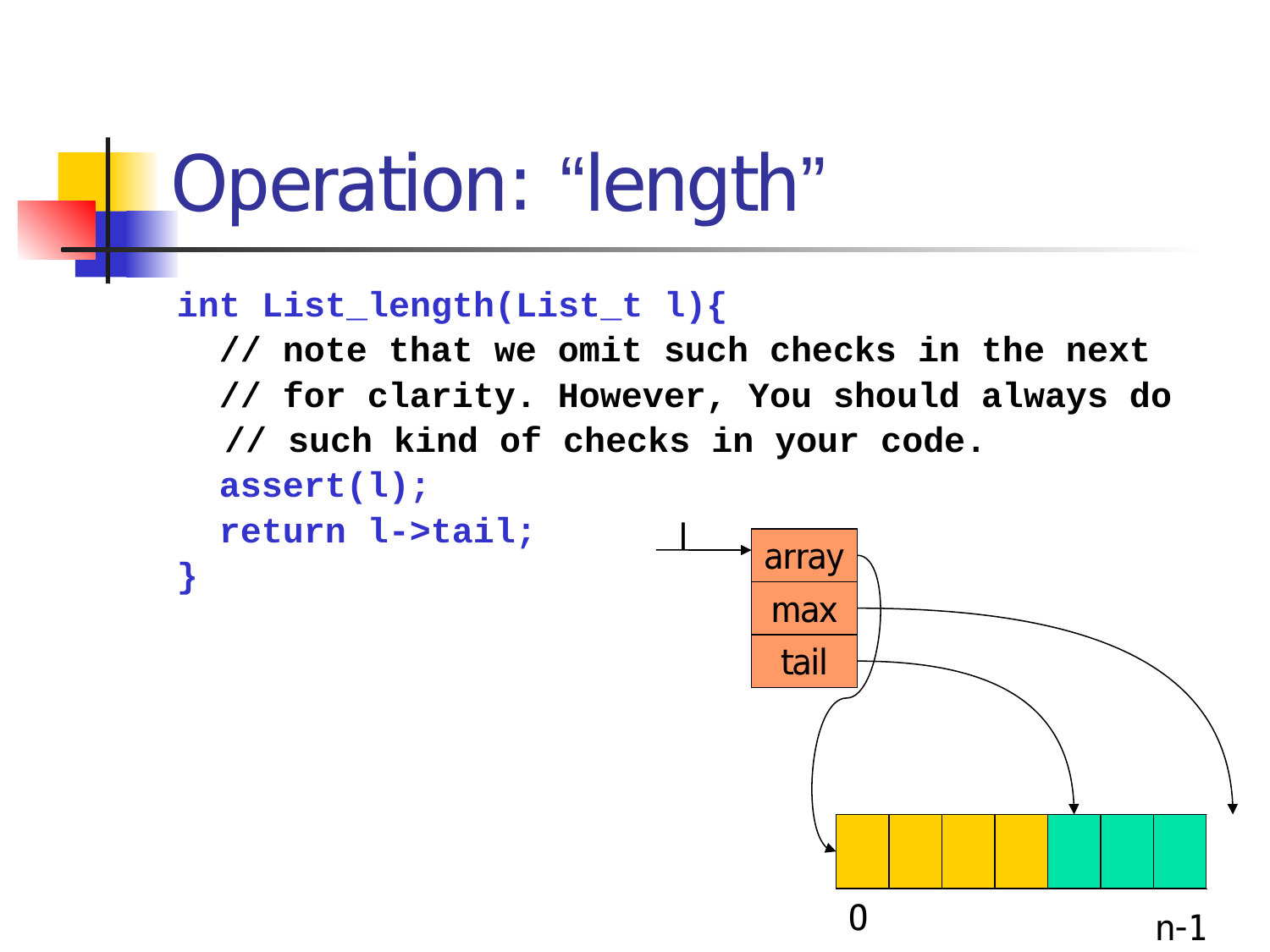

# Operation: “length”
int List_length(List_t l){
  // note that we omit such checks in the next
  // for clarity. However, You should always do
	// such kind of checks in your code.
  assert(l);
  return l->tail;
}

l
array

max
tail

0
n-1